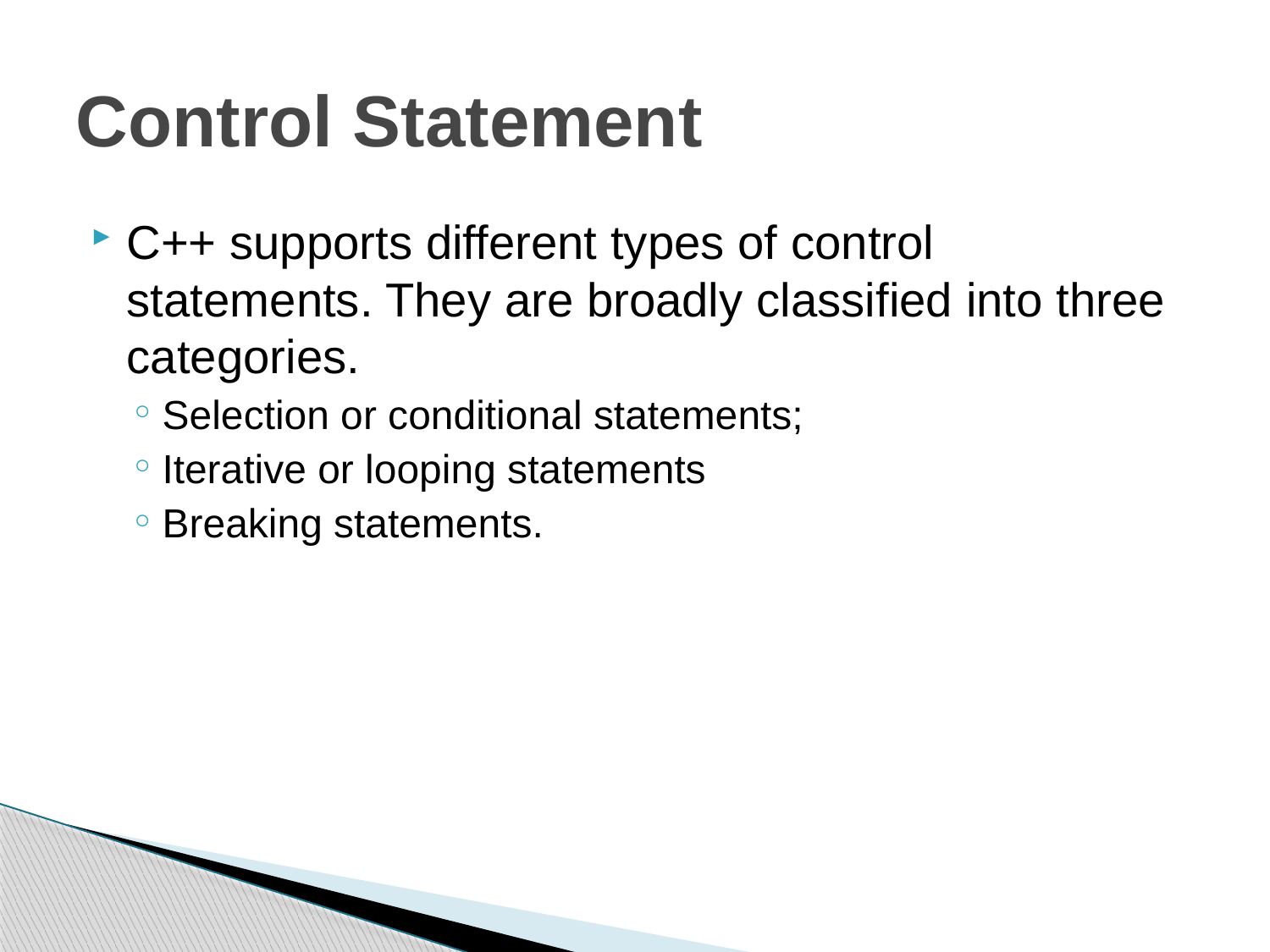

# Control Statement
C++ supports different types of control statements. They are broadly classified into three categories.
Selection or conditional statements;
Iterative or looping statements
Breaking statements.